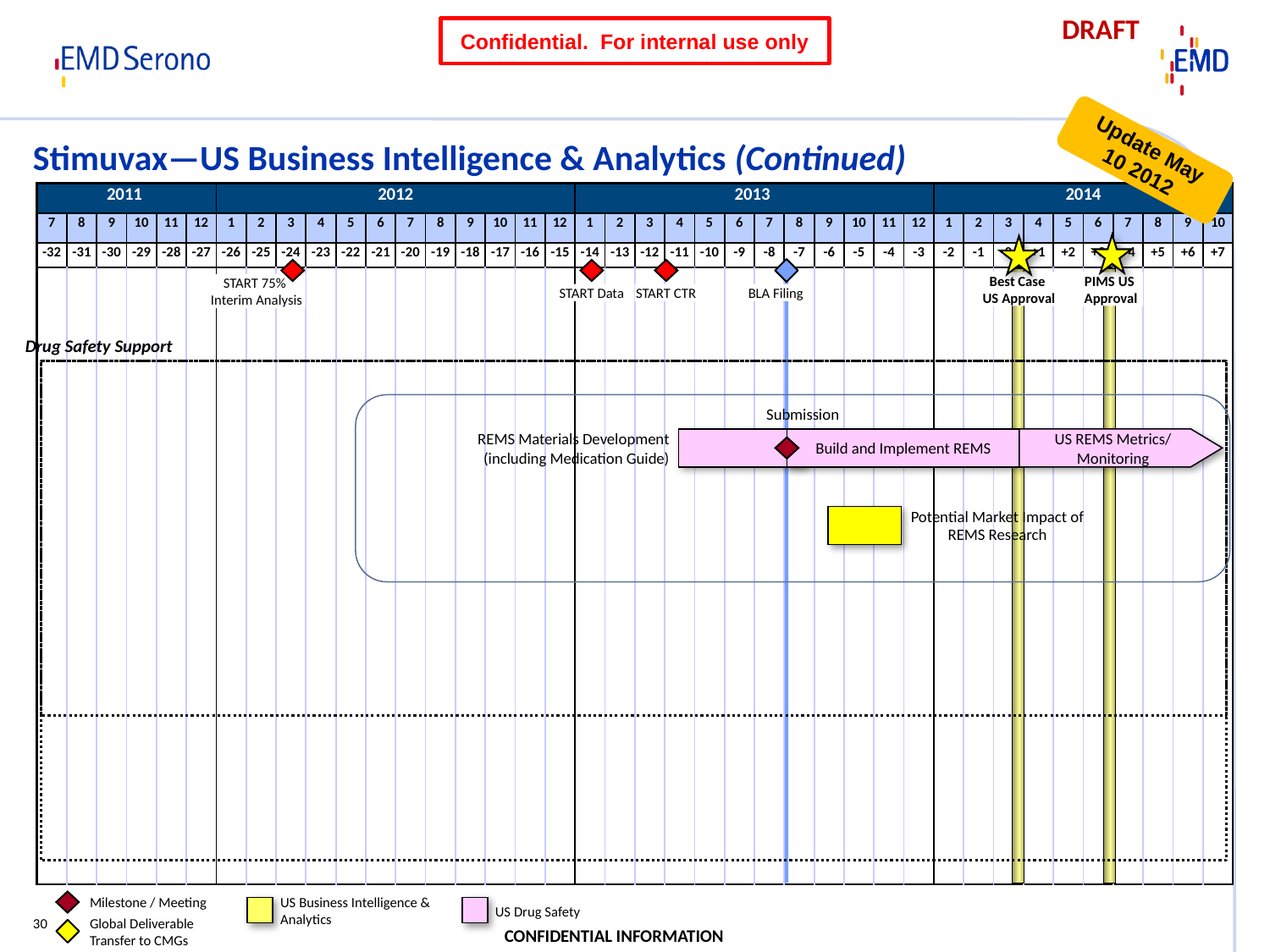

# Stimuvax—US Business Intelligence & Analytics (Continued)
Drug Safety Support

Submission
Build and Implement REMS
US REMS Metrics/ Monitoring
REMS Materials Development (including Medication Guide)

Potential Market Impact of REMS Research
Milestone / Meeting

Global Deliverable Transfer to CMGs

US Business Intelligence & Analytics

US Drug Safety

30